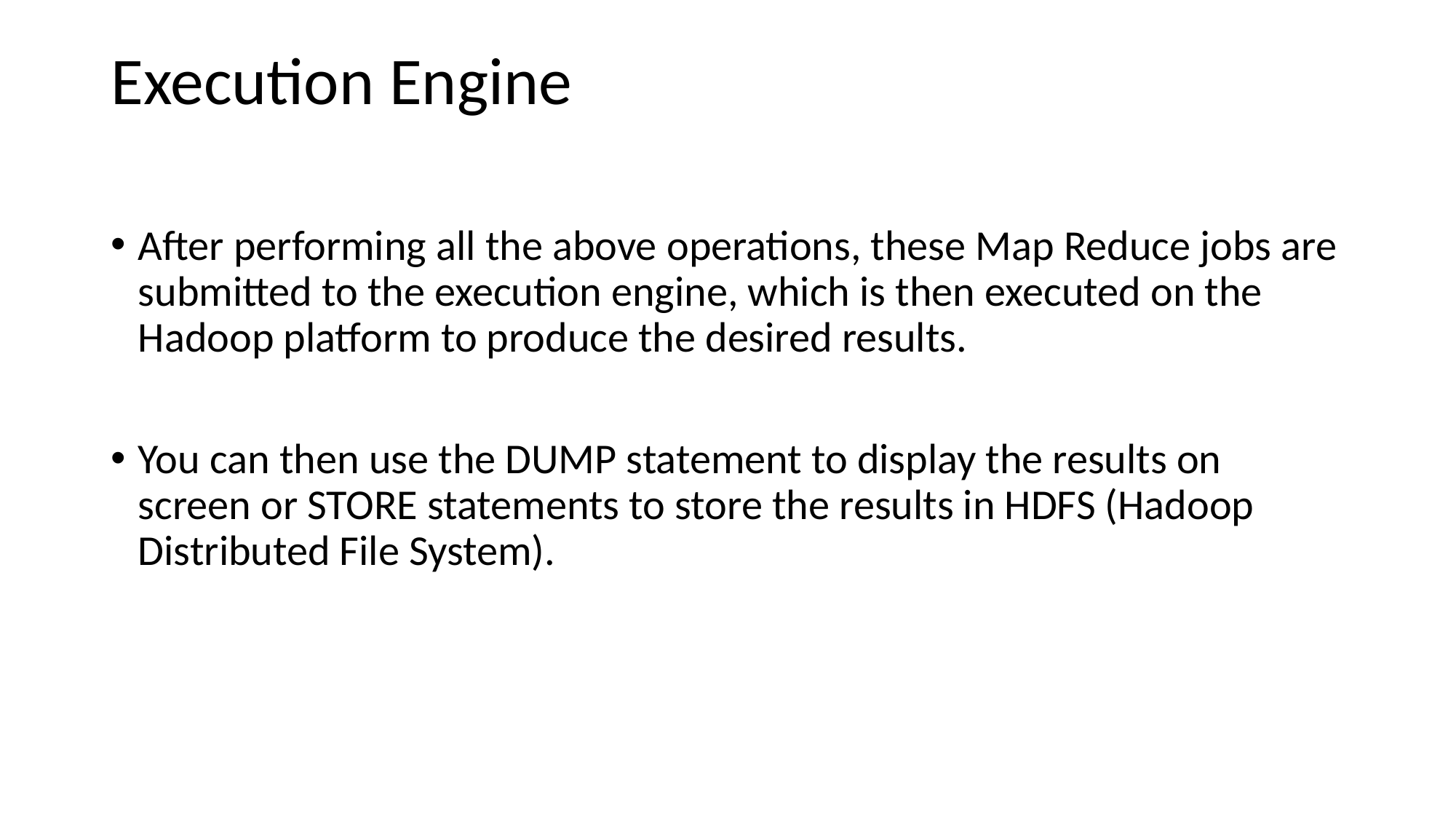

# Execution Engine
After performing all the above operations, these Map Reduce jobs are submitted to the execution engine, which is then executed on the Hadoop platform to produce the desired results.

You can then use the DUMP statement to display the results on screen or STORE statements to store the results in HDFS (Hadoop Distributed File System).